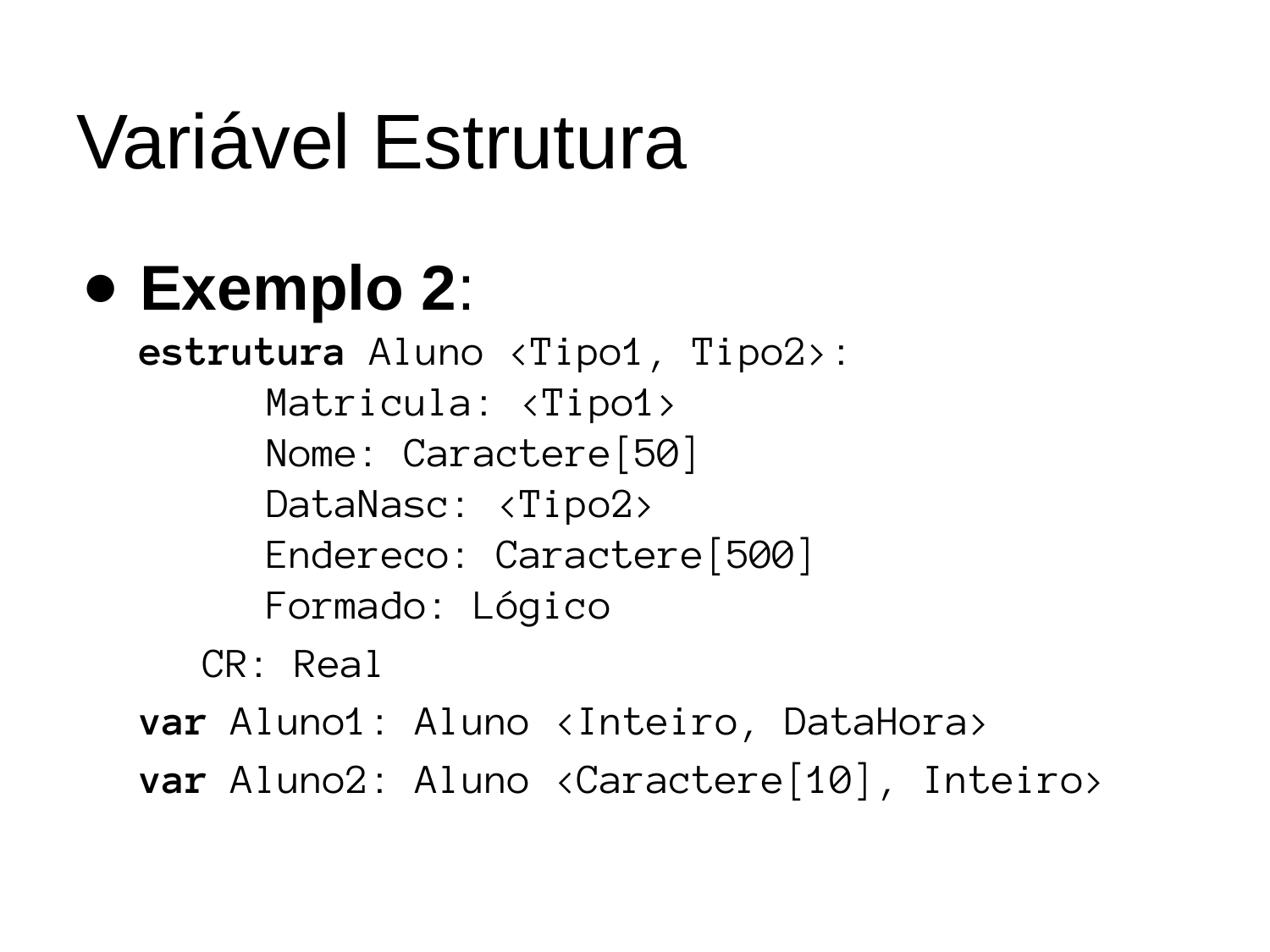

# Variável Estrutura
Exemplo 2:
estrutura Aluno <Tipo1, Tipo2>:
	Matricula: <Tipo1>
	Nome: Caractere[50]
	DataNasc: <Tipo2>
	Endereco: Caractere[500]
	Formado: Lógico
CR: Real
var Aluno1: Aluno <Inteiro, DataHora>
var Aluno2: Aluno <Caractere[10], Inteiro>